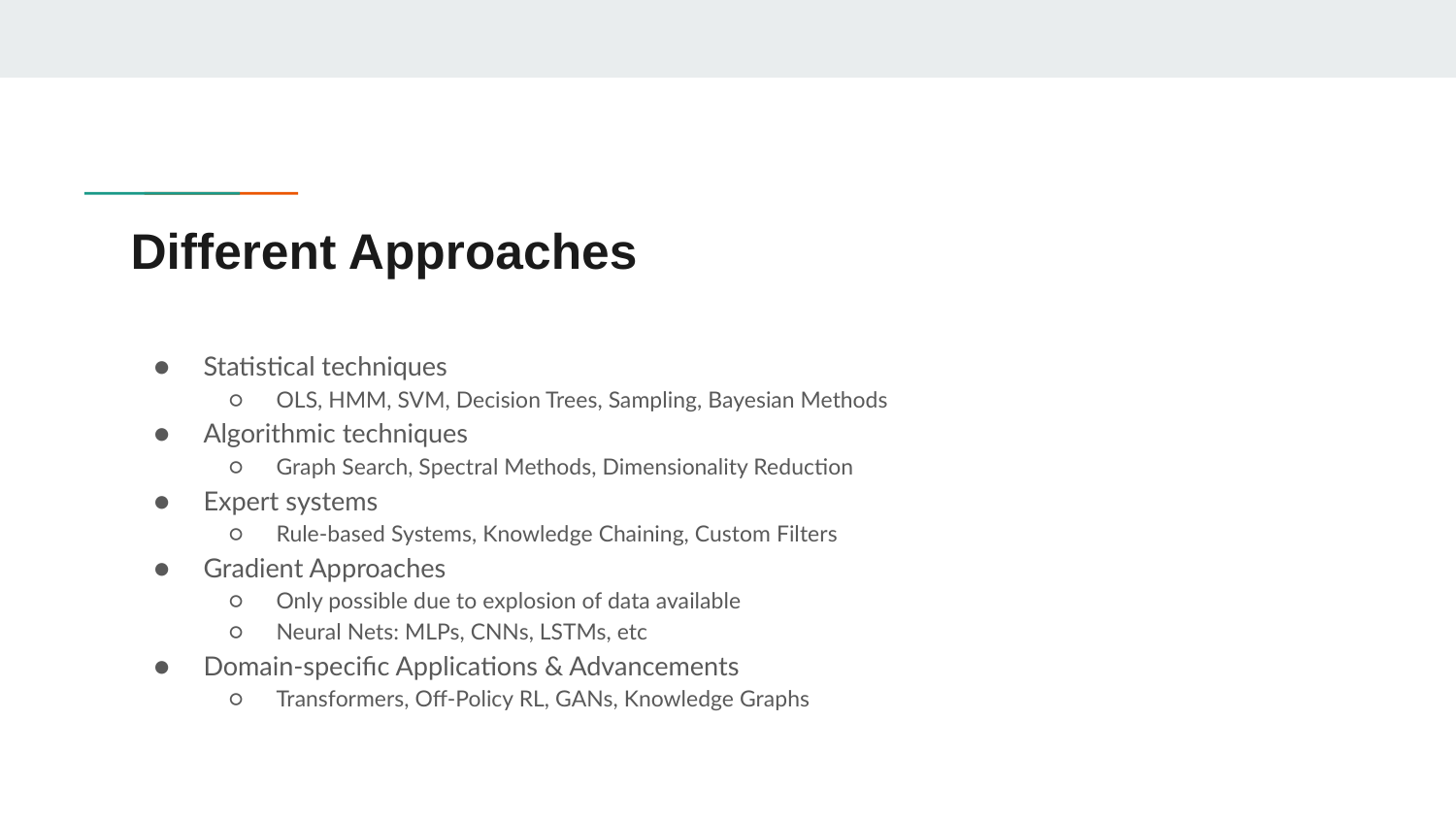

# Different Approaches
Statistical techniques
OLS, HMM, SVM, Decision Trees, Sampling, Bayesian Methods
Algorithmic techniques
Graph Search, Spectral Methods, Dimensionality Reduction
Expert systems
Rule-based Systems, Knowledge Chaining, Custom Filters
Gradient Approaches
Only possible due to explosion of data available
Neural Nets: MLPs, CNNs, LSTMs, etc
Domain-specific Applications & Advancements
Transformers, Off-Policy RL, GANs, Knowledge Graphs